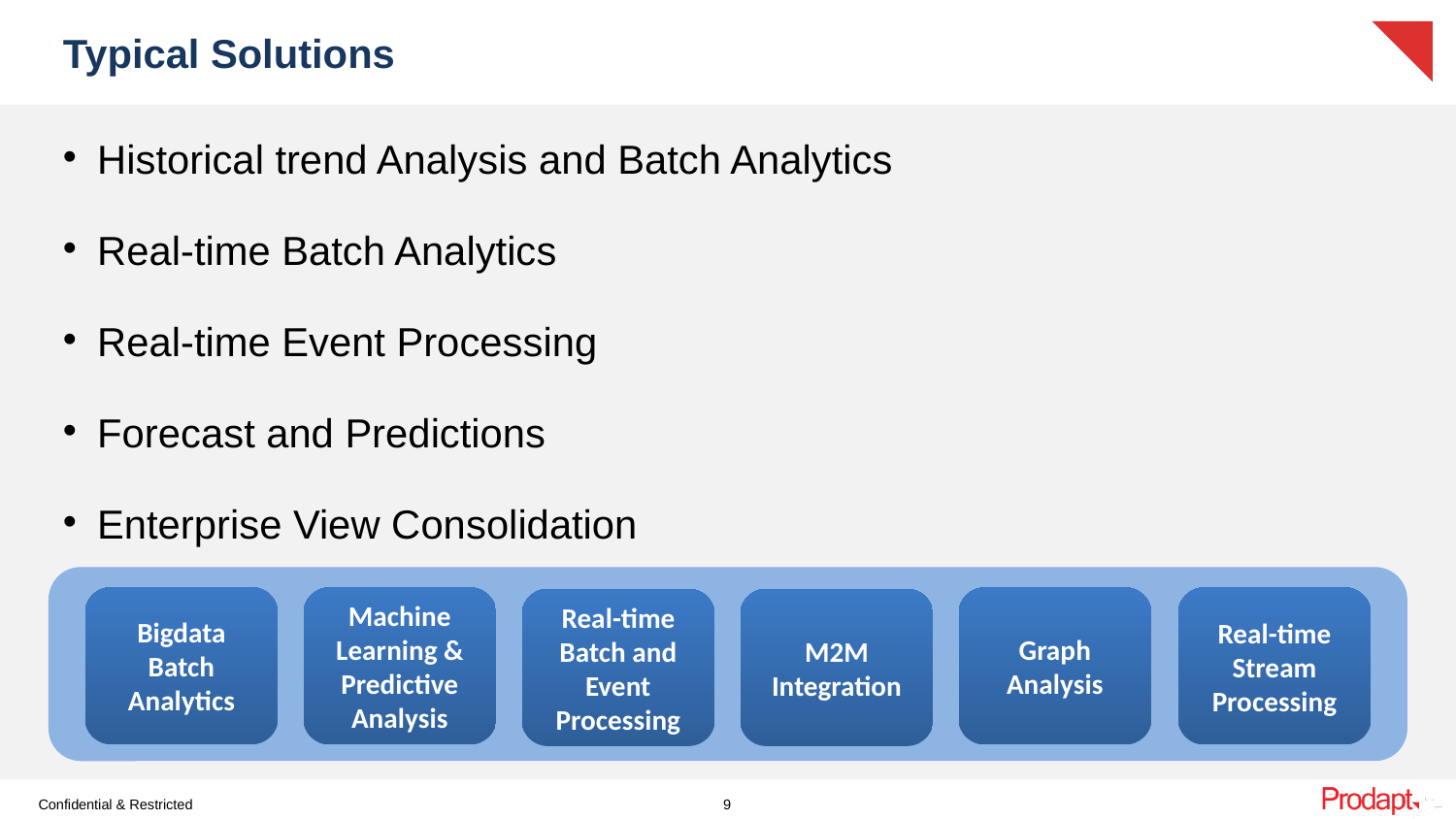

Typical Solutions
Historical trend Analysis and Batch Analytics

Real-time Batch Analytics

Real-time Event Processing

Forecast and Predictions

Enterprise View Consolidation

Mass Personalization & Recommendations

Bigdata Batch Analytics
Machine Learning & Predictive Analysis
Graph Analysis
Real-time Stream Processing
Real-time Batch and Event Processing
M2M Integration
9